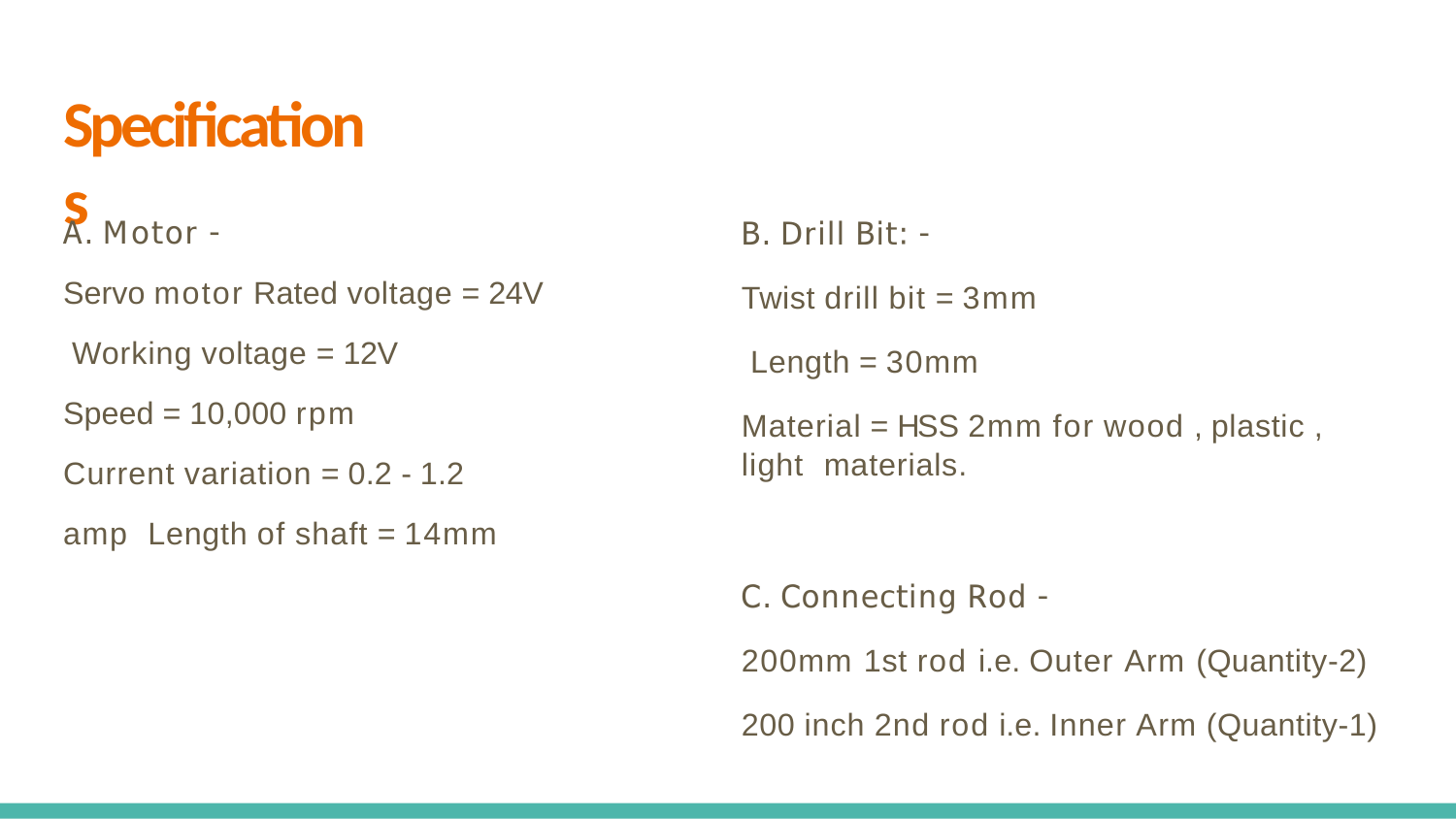

# Speciﬁcations
A. Motor -
Servo motor Rated voltage = 24V  Working voltage = 12V
Speed = 10,000 rpm
Current variation = 0.2 - 1.2 amp  Length of shaft = 14mm
B. Drill Bit: -
Twist drill bit = 3mm  Length = 30mm
Material = HSS 2mm for wood , plastic , light  materials.

C. Connecting Rod -
200mm 1st rod i.e. Outer Arm (Quantity-2)  200 inch 2nd rod i.e. Inner Arm (Quantity-1)